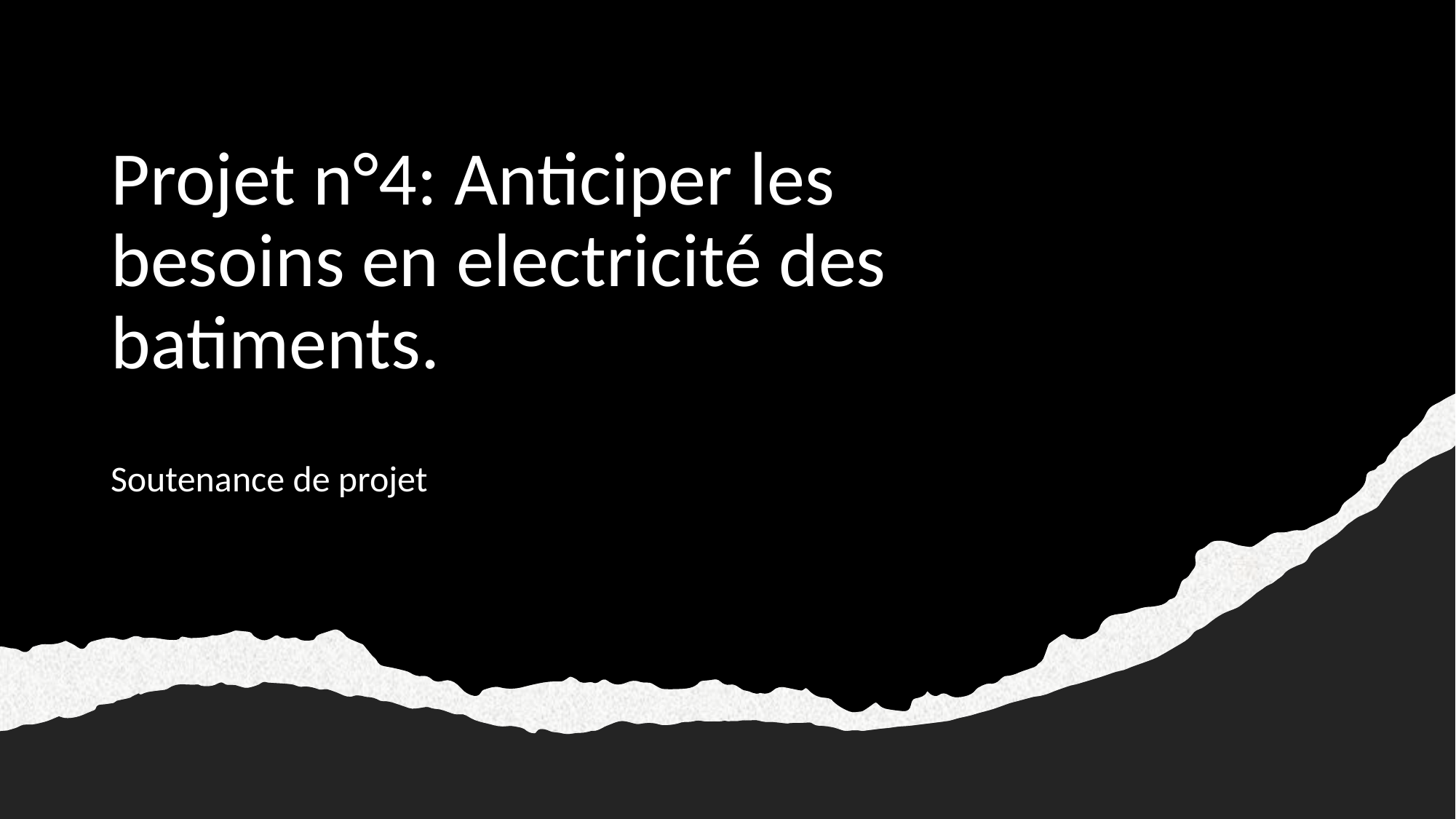

# Projet n°4: Anticiper les besoins en electricité des batiments.

Soutenance de projet